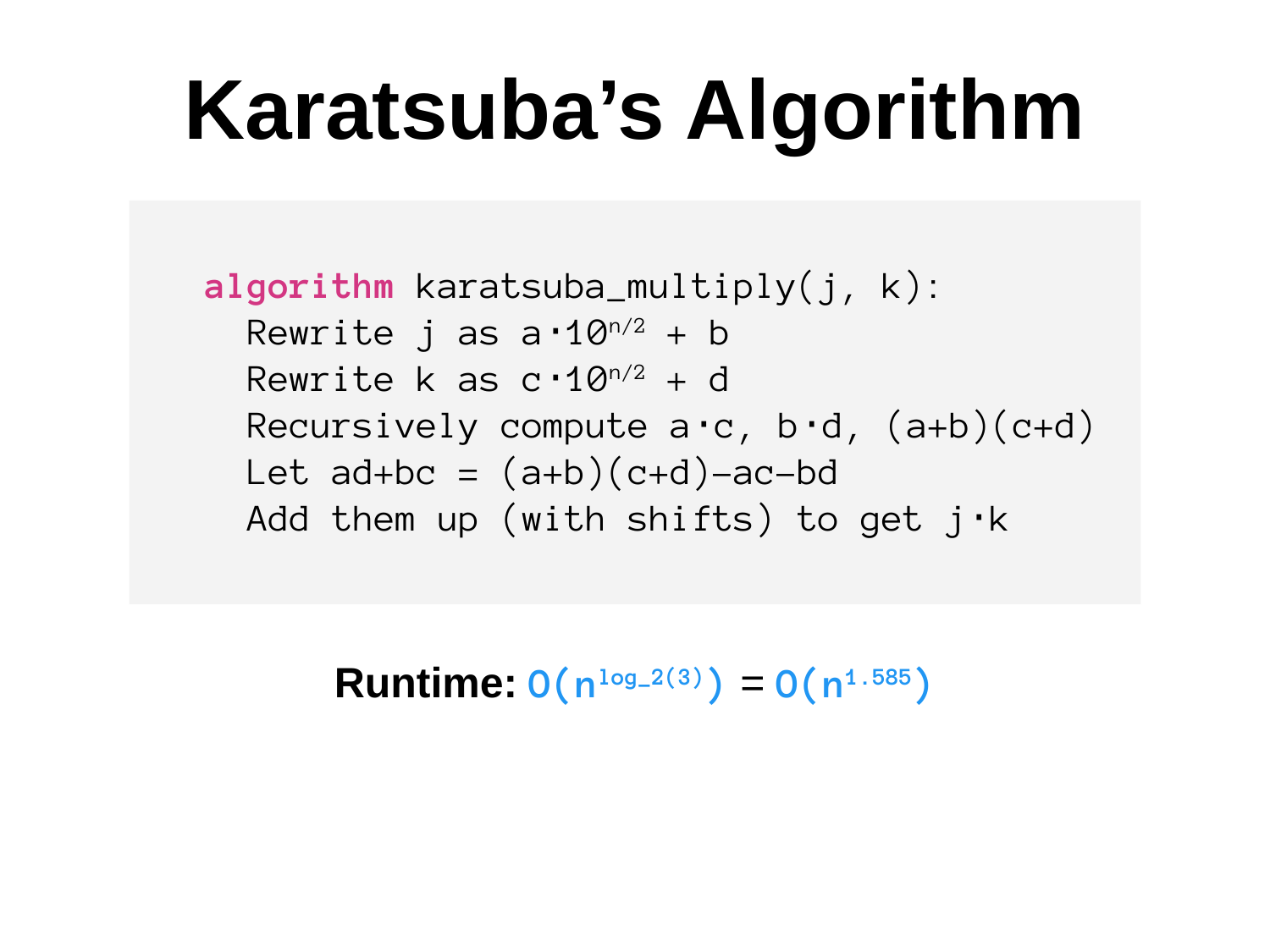

Karatsuba’s Algorithm

algorithm karatsuba_multiply(j, k):
  Rewrite j as a⋅10n/2 + b
  Rewrite k as c⋅10n/2 + d
  Recursively compute a⋅c, b⋅d, (a+b)(c+d)
  Let ad+bc = (a+b)(c+d)-ac-bd
  Add them up (with shifts) to get j⋅k

Runtime: O(nlog_2(3)) = O(n1.585)